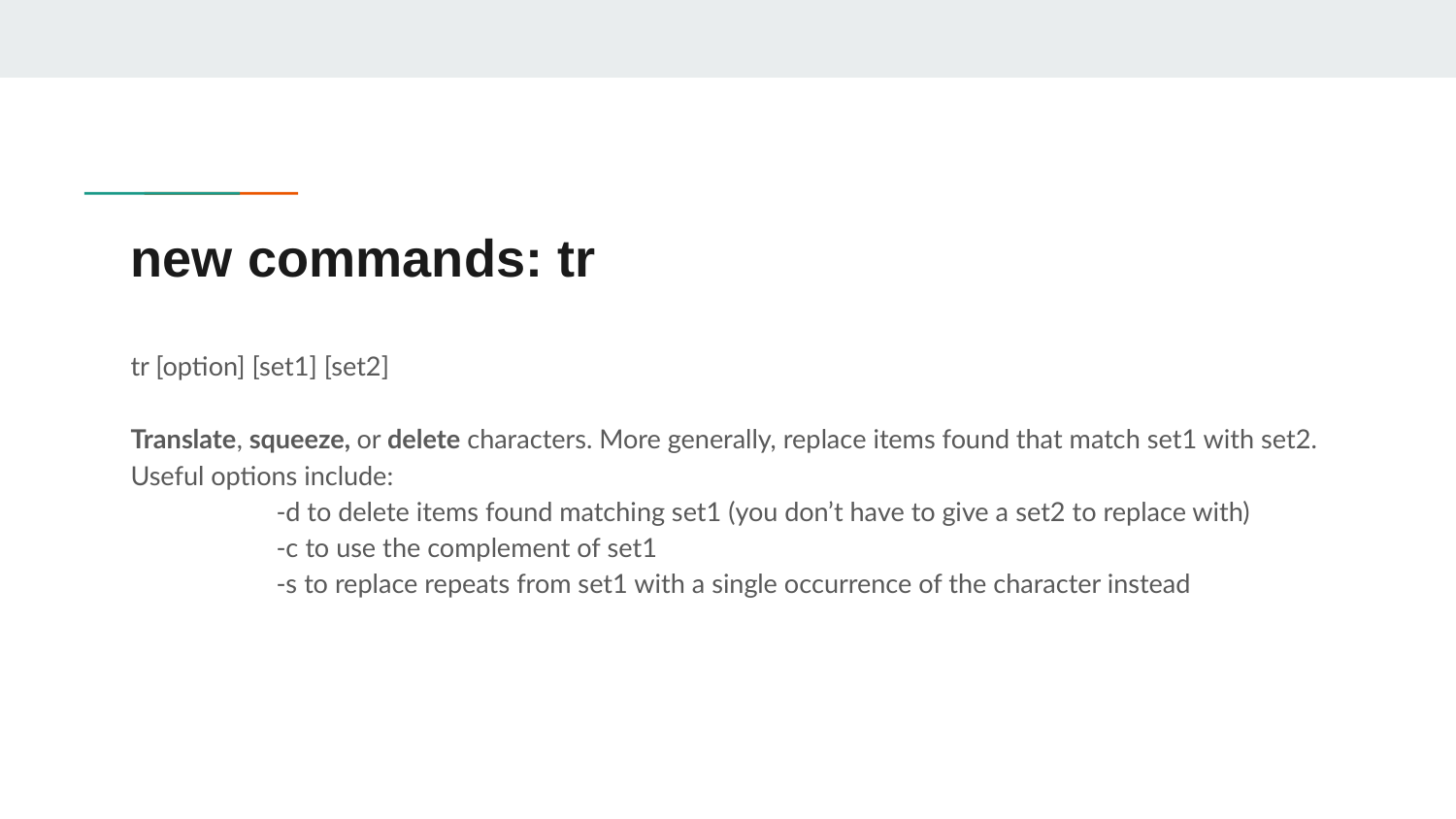

# new commands: tr
tr [option] [set1] [set2]

Translate, squeeze, or delete characters. More generally, replace items found that match set1 with set2. Useful options include:
	-d to delete items found matching set1 (you don’t have to give a set2 to replace with)
	-c to use the complement of set1
	-s to replace repeats from set1 with a single occurrence of the character instead